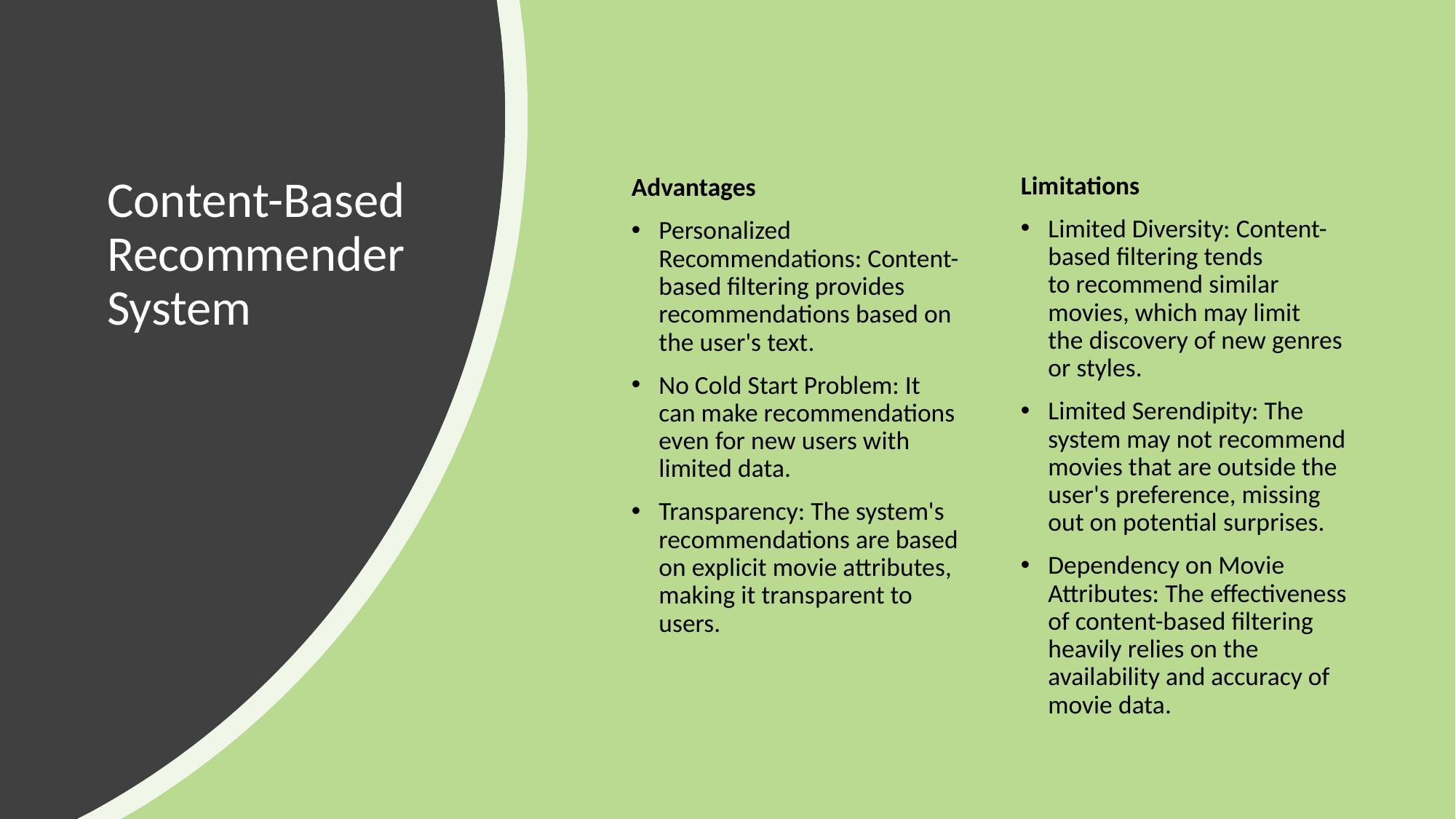

Limitations
Limited Diversity: Content-based filtering tends to recommend similar movies, which may limit the discovery of new genres or styles.
Limited Serendipity: The system may not recommend movies that are outside the user's preference, missing out on potential surprises.
Dependency on Movie Attributes: The effectiveness of content-based filtering heavily relies on the availability and accuracy of movie data.
# Content-Based Recommender System
Advantages
Personalized Recommendations: Content-based filtering provides recommendations based on the user's text.
No Cold Start Problem: It can make recommendations even for new users with limited data.
Transparency: The system's recommendations are based on explicit movie attributes, making it transparent to users.